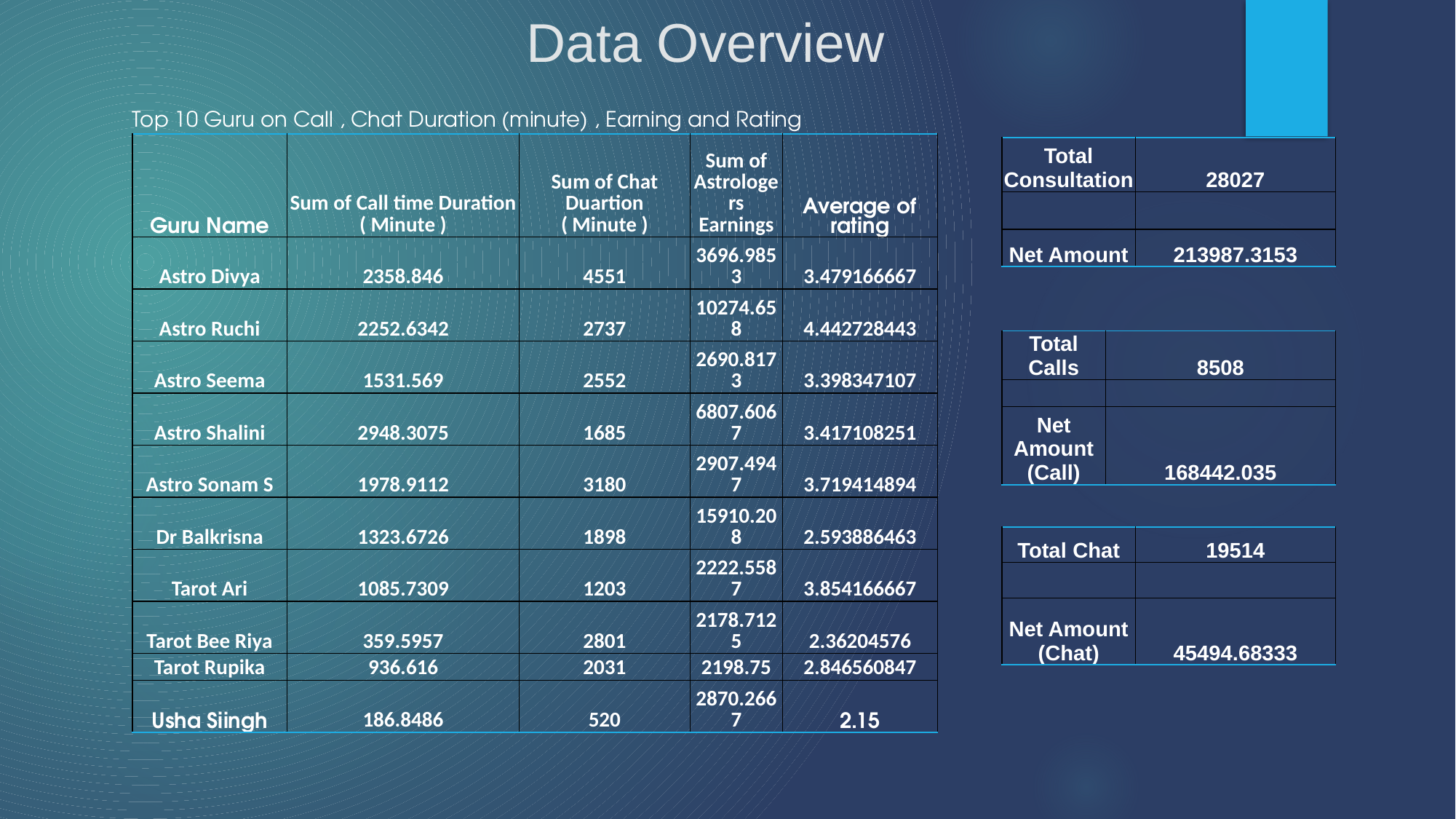

# Data Overview
Top 10 Guru on Call , Chat Duration (minute) , Earning and Rating
| Guru Name | Sum of Call time Duration ( Minute ) | Sum of Chat Duartion ( Minute ) | Sum of Astrologers Earnings | Average of rating |
| --- | --- | --- | --- | --- |
| Astro Divya | 2358.846 | 4551 | 3696.9853 | 3.479166667 |
| Astro Ruchi | 2252.6342 | 2737 | 10274.658 | 4.442728443 |
| Astro Seema | 1531.569 | 2552 | 2690.8173 | 3.398347107 |
| Astro Shalini | 2948.3075 | 1685 | 6807.6067 | 3.417108251 |
| Astro Sonam S | 1978.9112 | 3180 | 2907.4947 | 3.719414894 |
| Dr Balkrisna | 1323.6726 | 1898 | 15910.208 | 2.593886463 |
| Tarot Ari | 1085.7309 | 1203 | 2222.5587 | 3.854166667 |
| Tarot Bee Riya | 359.5957 | 2801 | 2178.7125 | 2.36204576 |
| Tarot Rupika | 936.616 | 2031 | 2198.75 | 2.846560847 |
| Usha Siingh | 186.8486 | 520 | 2870.2667 | 2.15 |
| Total Consultation | 28027 |
| --- | --- |
|  |  |
| Net Amount | 213987.3153 |
| Total Calls | 8508 |
| --- | --- |
|  |  |
| Net Amount (Call) | 168442.035 |
| Total Chat | 19514 |
| --- | --- |
|  |  |
| Net Amount (Chat) | 45494.68333 |